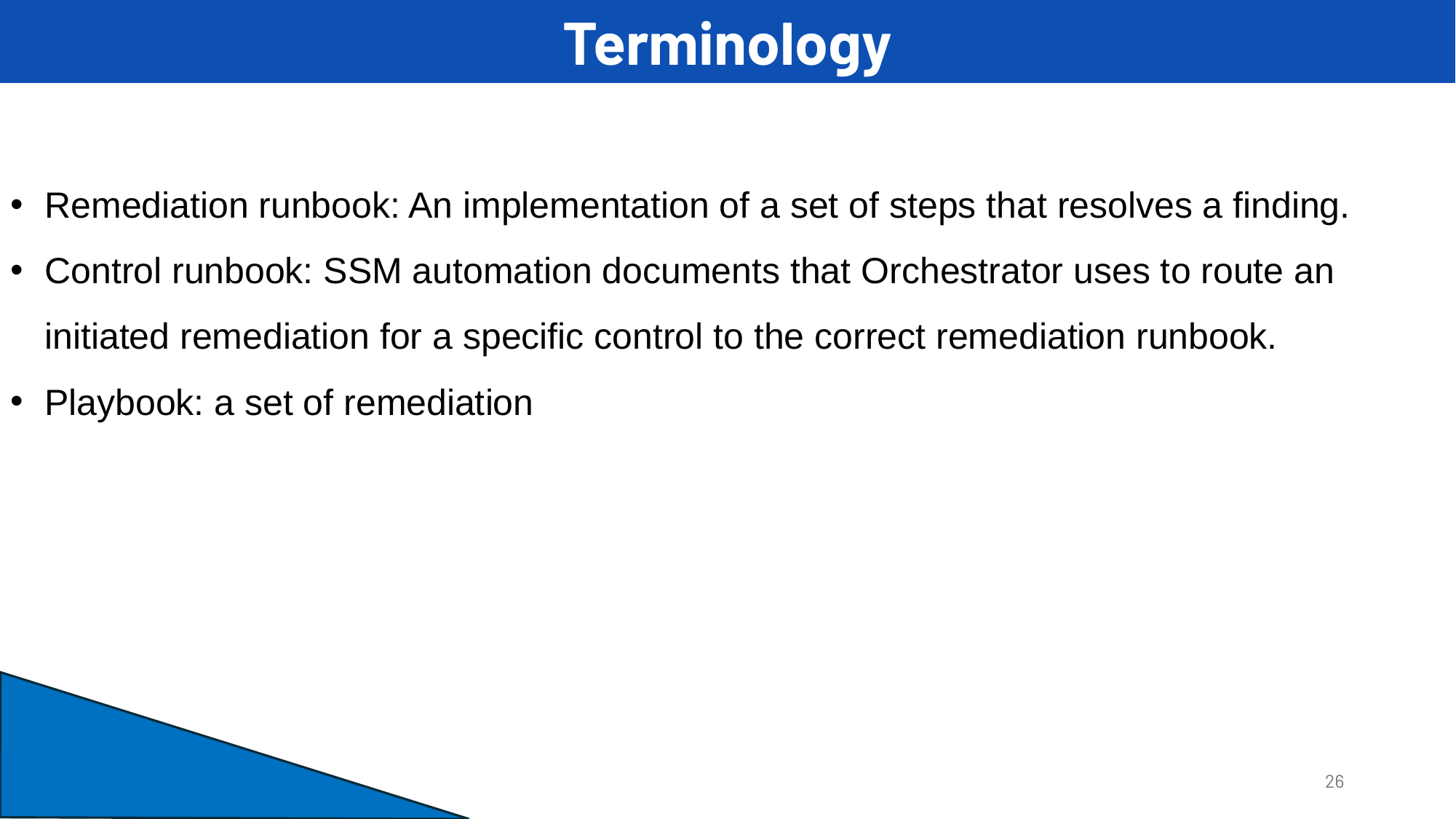

Terminology
Remediation runbook: An implementation of a set of steps that resolves a finding.
Control runbook: SSM automation documents that Orchestrator uses to route an initiated remediation for a specific control to the correct remediation runbook.
Playbook: a set of remediation

26